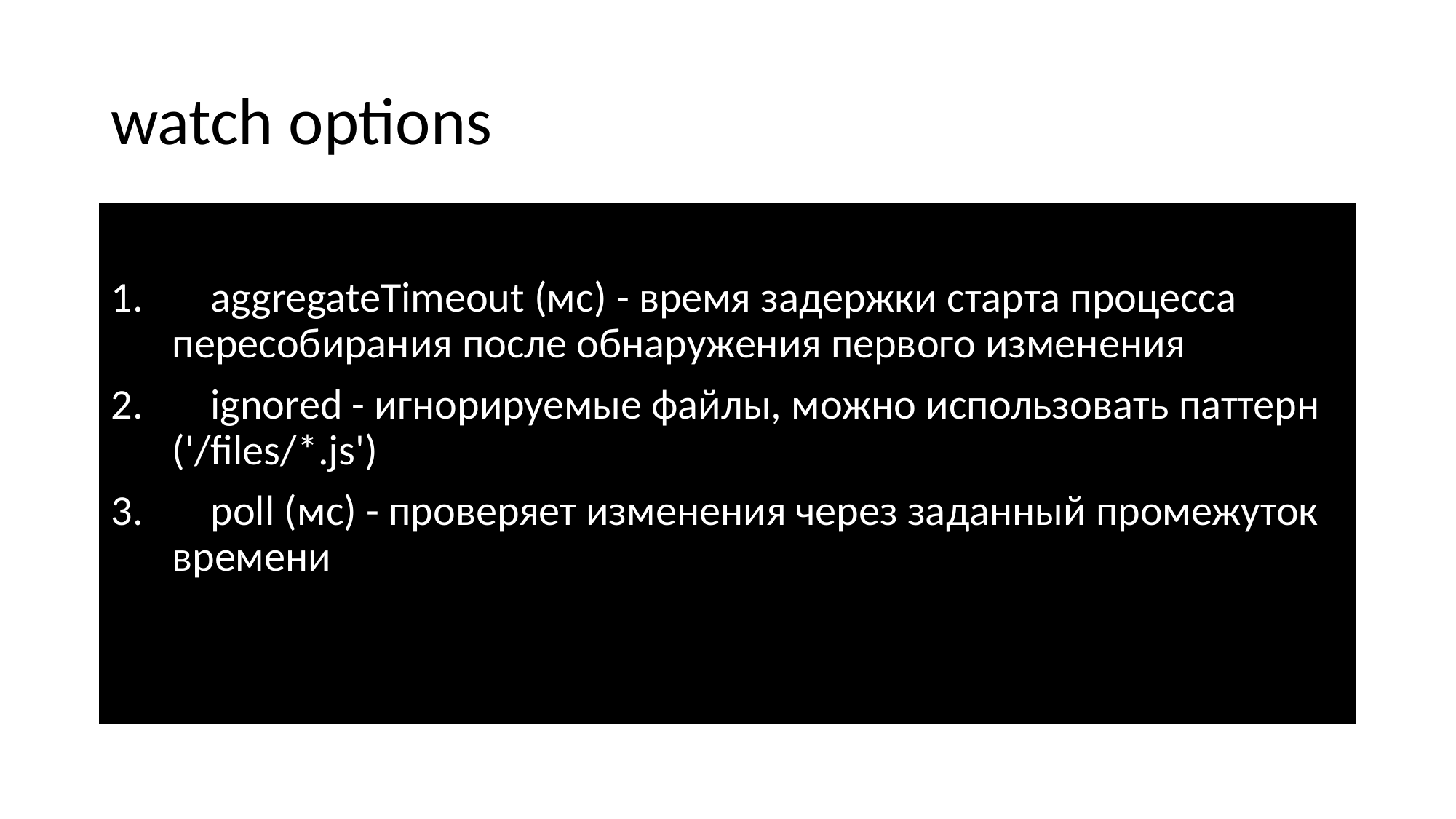

# watch options

    aggregateTimeout (мс) - время задержки старта процесса пересобирания после обнаружения первого изменения
    ignored - игнорируемые файлы, можно использовать паттерн ('/files/*.js')
    poll (мс) - проверяет изменения через заданный промежуток времени